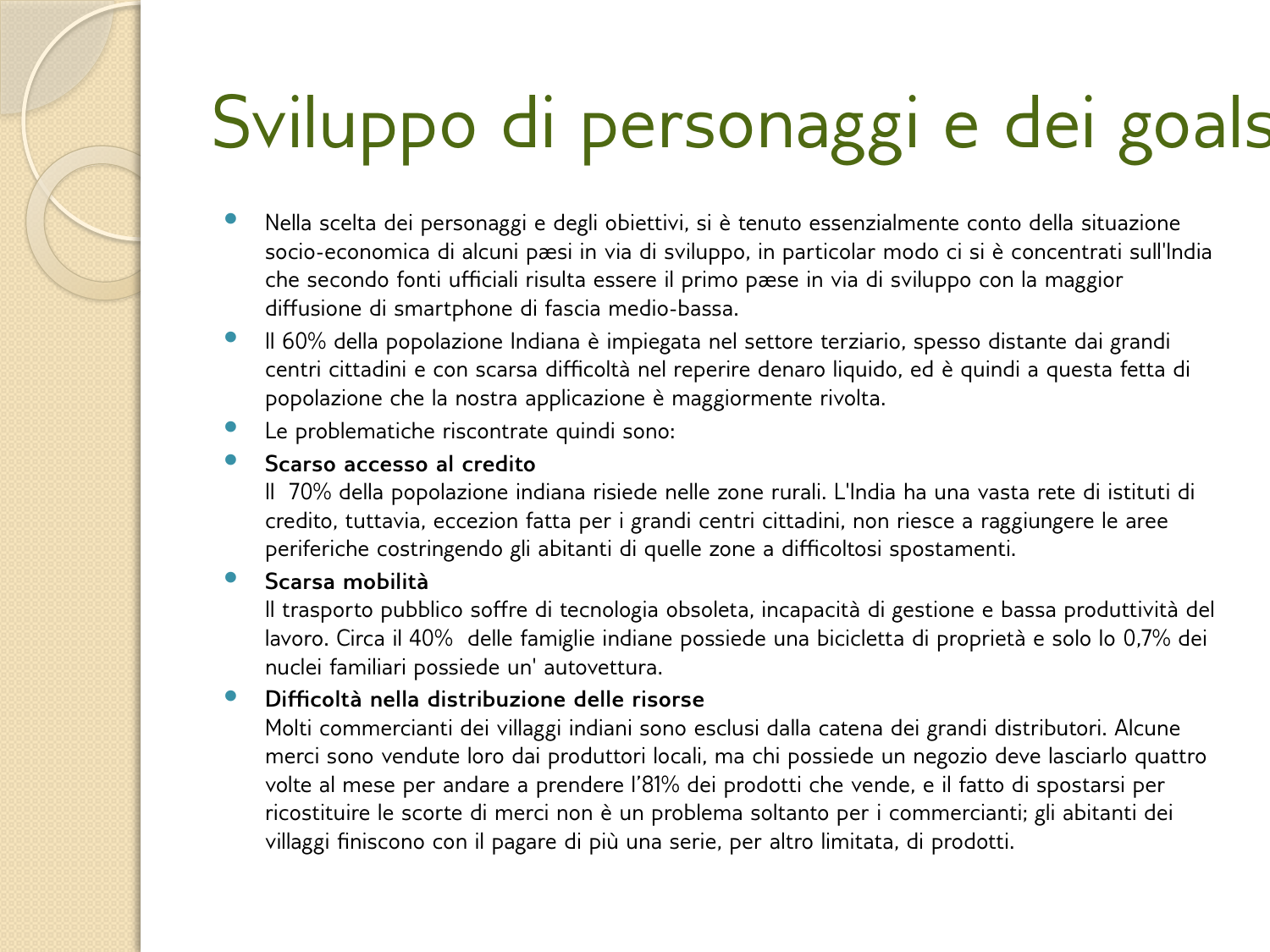

# Sviluppo di personaggi e dei goals
Nella scelta dei personaggi e degli obiettivi, si è tenuto essenzialmente conto della situazione socio-economica di alcuni paesi in via di sviluppo, in particolar modo ci si è concentrati sull'India che secondo fonti ufficiali risulta essere il primo paese in via di sviluppo con la maggior diffusione di smartphone di fascia medio-bassa.
Il 60% della popolazione Indiana è impiegata nel settore terziario, spesso distante dai grandi centri cittadini e con scarsa difficoltà nel reperire denaro liquido, ed è quindi a questa fetta di popolazione che la nostra applicazione è maggiormente rivolta.
Le problematiche riscontrate quindi sono:
Scarso accesso al credito
Il  70% della popolazione indiana risiede nelle zone rurali. L'India ha una vasta rete di istituti di credito, tuttavia, eccezion fatta per i grandi centri cittadini, non riesce a raggiungere le aree periferiche costringendo gli abitanti di quelle zone a difficoltosi spostamenti.
Scarsa mobilità
Il trasporto pubblico soffre di tecnologia obsoleta, incapacità di gestione e bassa produttività del lavoro. Circa il 40%  delle famiglie indiane possiede una bicicletta di proprietà e solo lo 0,7% dei nuclei familiari possiede un' autovettura.
Difficoltà nella distribuzione delle risorse
Molti commercianti dei villaggi indiani sono esclusi dalla catena dei grandi distributori. Alcune merci sono vendute loro dai produttori locali, ma chi possiede un negozio deve lasciarlo quattro volte al mese per andare a prendere l’81% dei prodotti che vende, e il fatto di spostarsi per ricostituire le scorte di merci non è un problema soltanto per i commercianti; gli abitanti dei villaggi finiscono con il pagare di più una serie, per altro limitata, di prodotti.